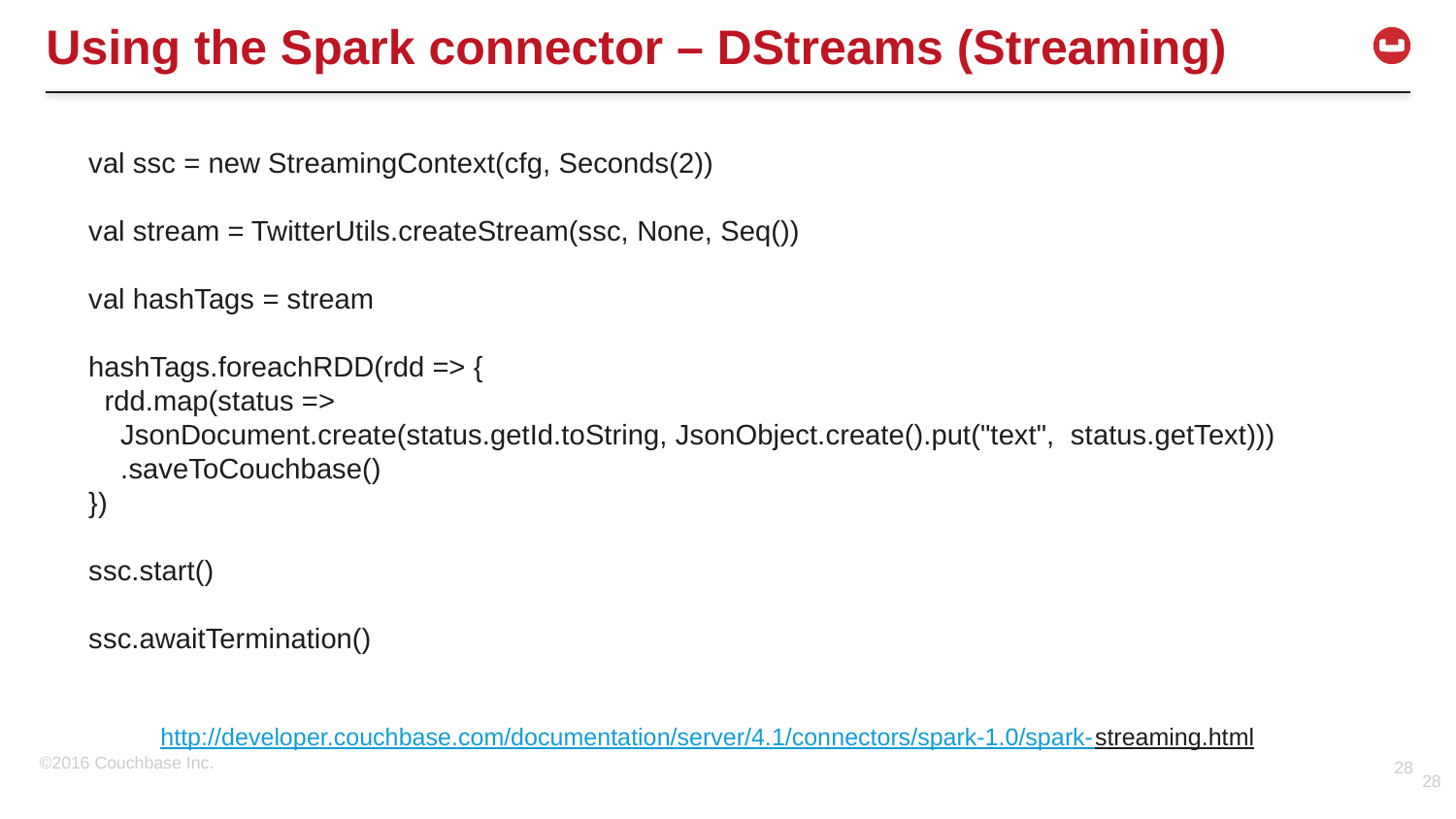

# Using the Spark connector – DStreams (Streaming)
val ssc = new StreamingContext(cfg, Seconds(2))

val stream = TwitterUtils.createStream(ssc, None, Seq())

val hashTags = stream

hashTags.foreachRDD(rdd => {
  rdd.map(status =>
    JsonDocument.create(status.getId.toString, JsonObject.create().put("text",  status.getText)))
    .saveToCouchbase()
})

ssc.start()

ssc.awaitTermination()
http://developer.couchbase.com/documentation/server/4.1/connectors/spark-1.0/spark-streaming.html
28